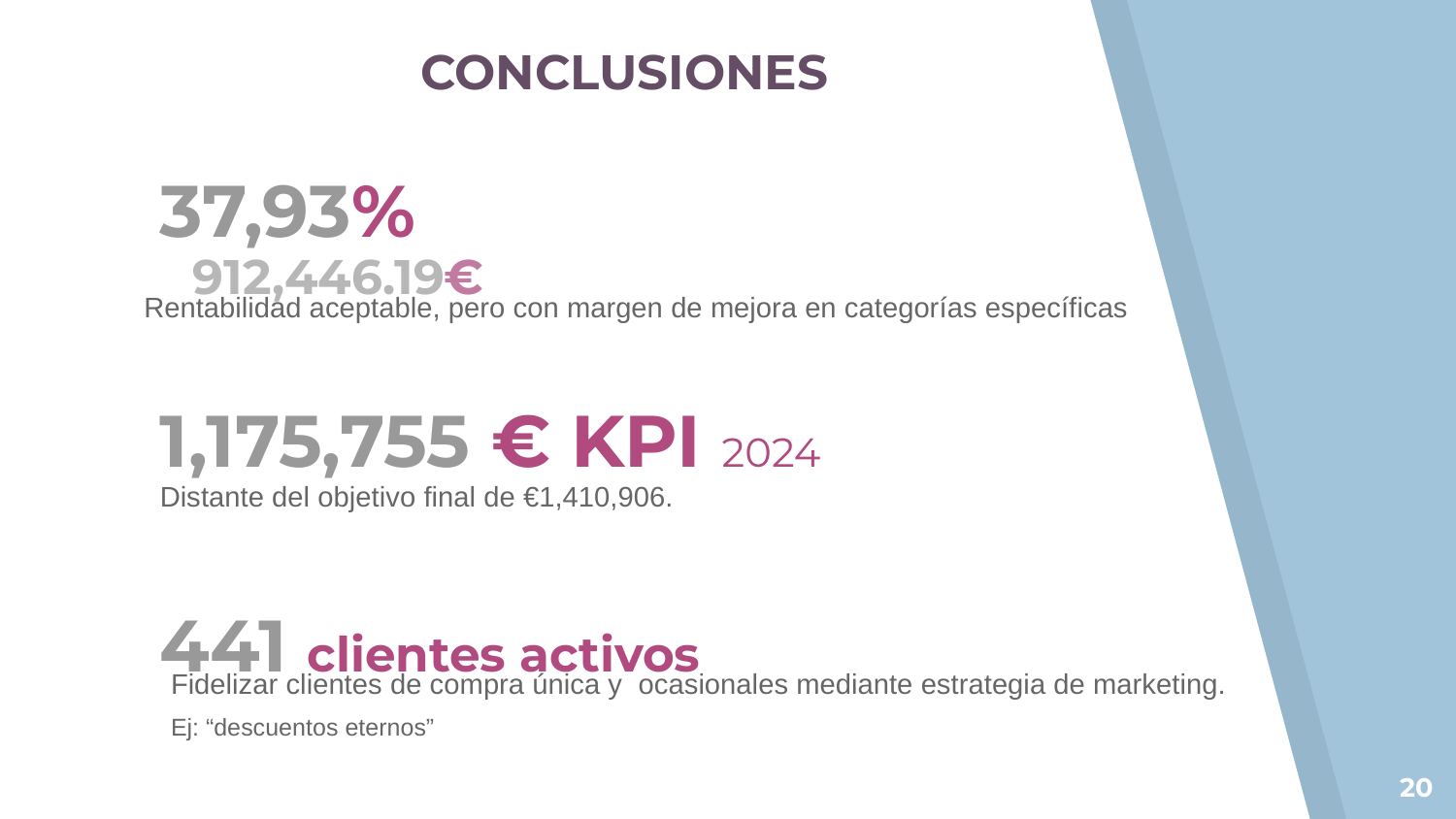

CONCLUSIONES
37,93%
912,446.19€
Rentabilidad aceptable, pero con margen de mejora en categorías específicas
1,175,755 € KPI 2024
Distante del objetivo final de €1,410,906.
441 clientes activos
Fidelizar clientes de compra única y  ocasionales mediante estrategia de marketing.
Ej: “descuentos eternos”
20